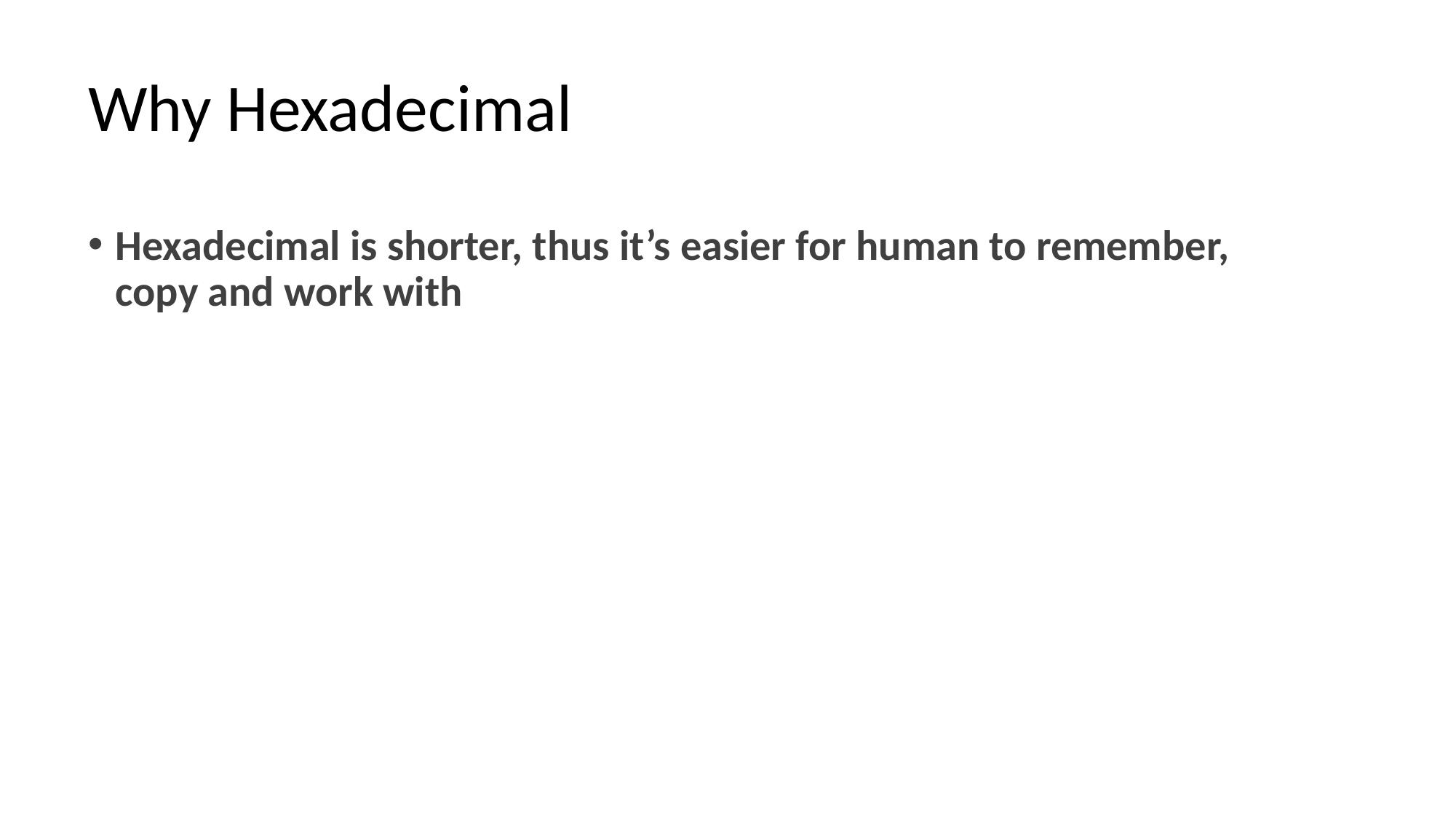

# Why Hexadecimal
Hexadecimal is shorter, thus it’s easier for human to remember, copy and work with